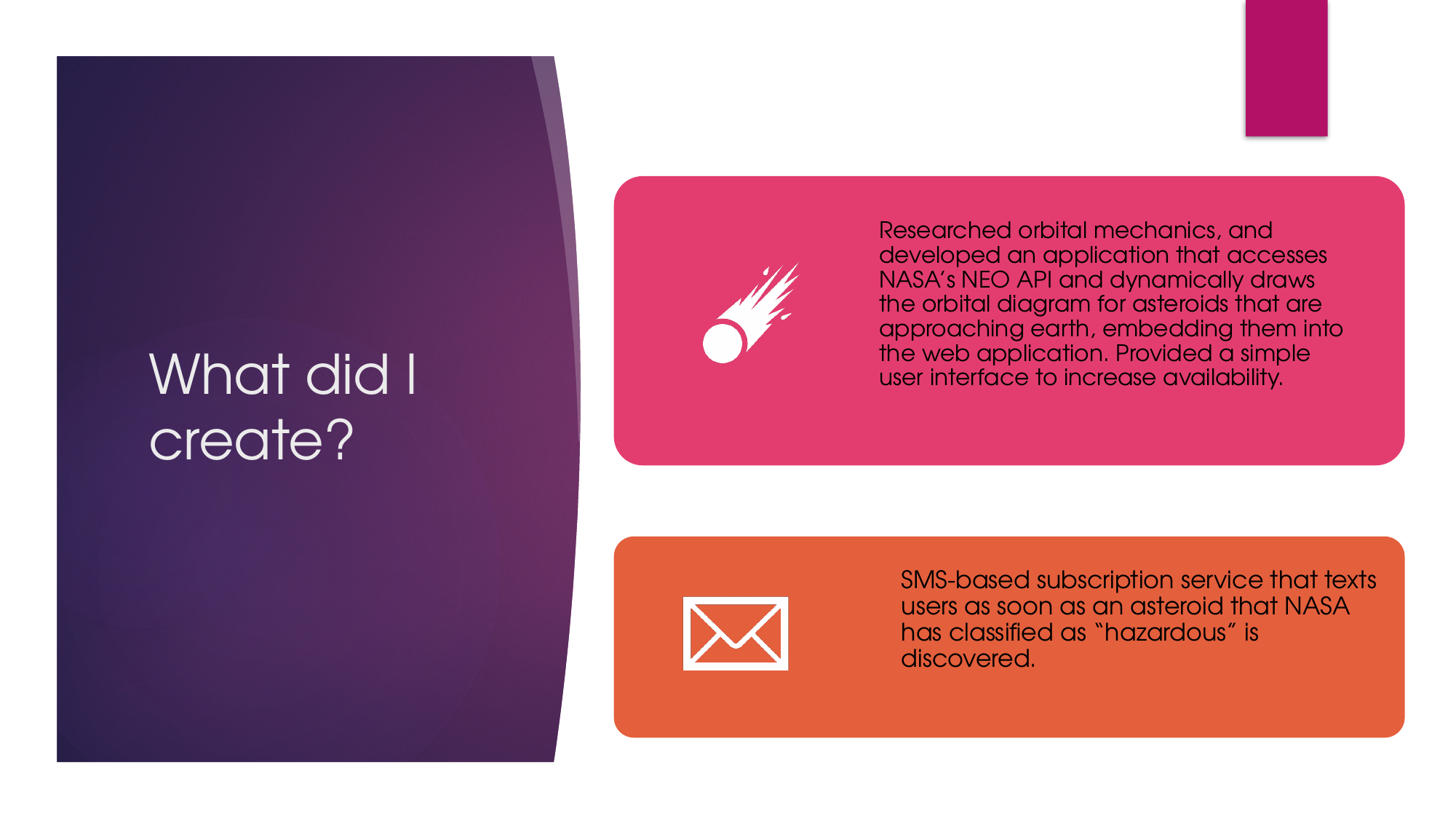

Researched orbital mechanics, and developed an application that accesses NASA’s NEO API and dynamically draws the orbital diagram for asteroids that are approaching earth, embedding them into the web application. Provided a simple user interface to increase availability.
SMS-based subscription service that texts users as soon as an asteroid that NASA has classified as “hazardous” is discovered.
# What did I create?